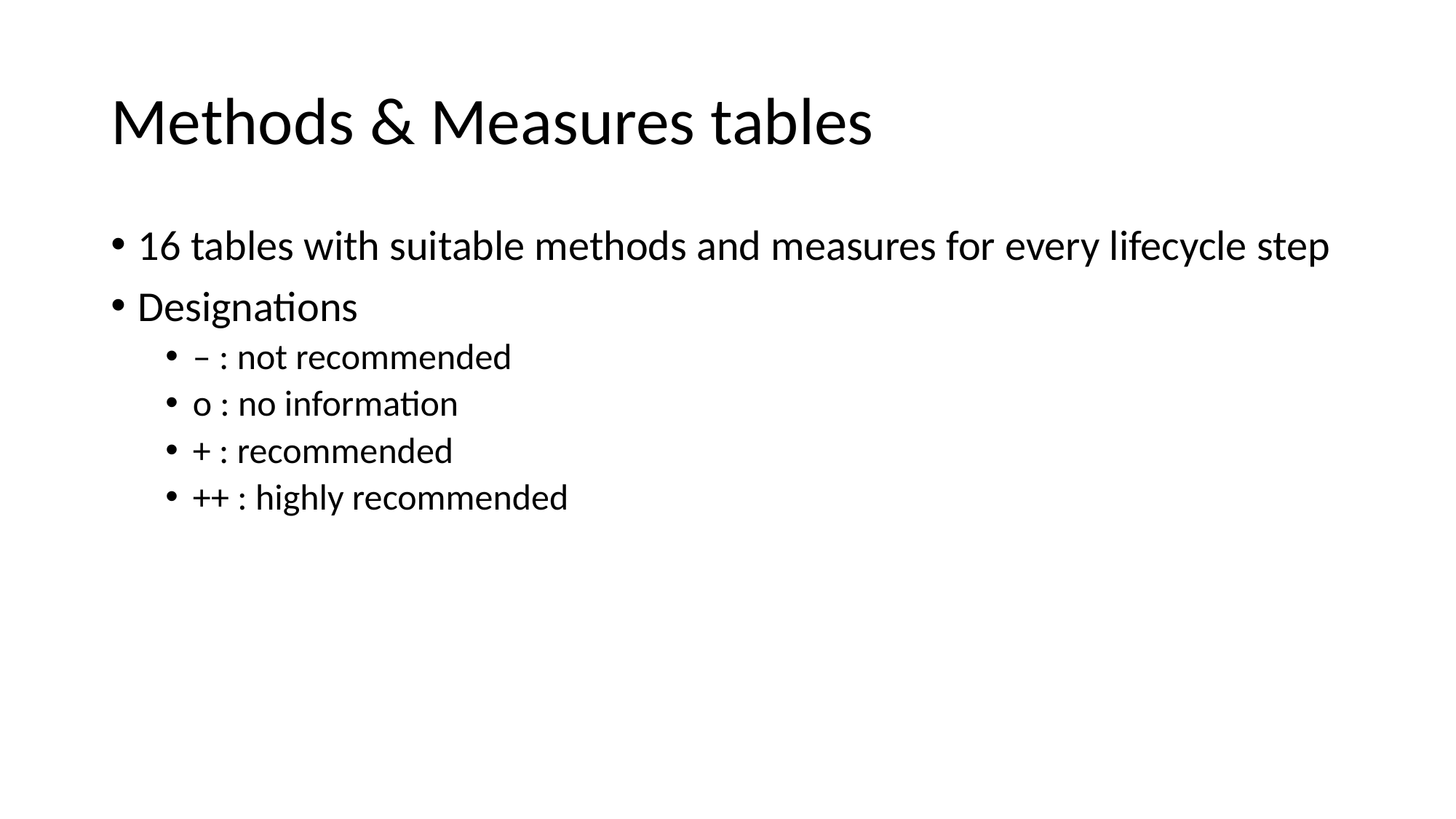

# Methods & Measures tables
16 tables with suitable methods and measures for every lifecycle step
Designations
– : not recommended
o : no information
+ : recommended
++ : highly recommended